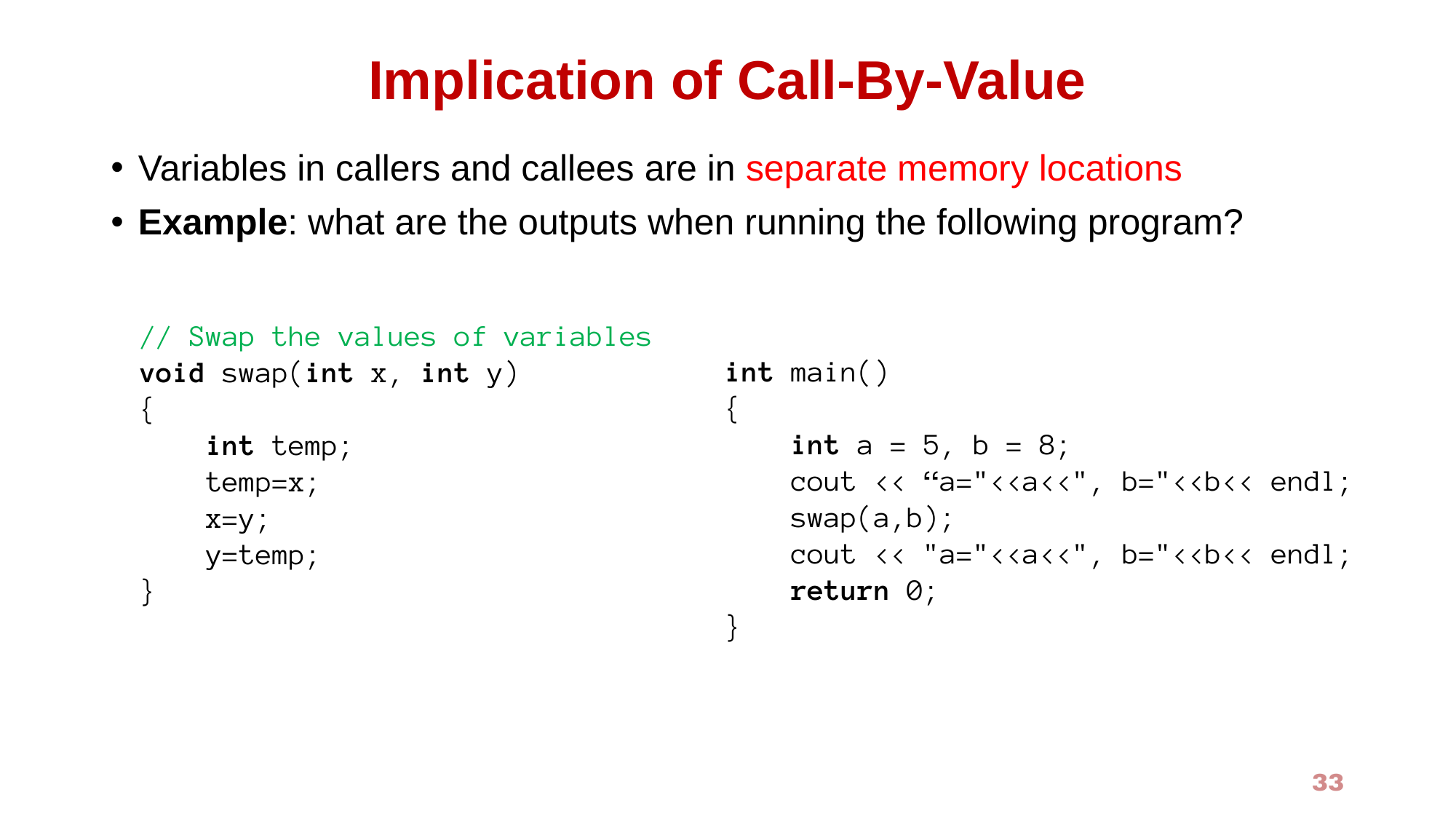

# Implication of Call-By-Value
Variables in callers and callees are in separate memory locations
Example: what are the outputs when running the following program?
// Swap the values of variables
void swap(int x, int y)
{
    int temp;
    temp=x;
    x=y;
    y=temp;
}
int main()
{
    int a = 5, b = 8;
    cout << “a="<<a<<", b="<<b<< endl;
    swap(a,b);
    cout << "a="<<a<<", b="<<b<< endl;
    return 0;
}

33